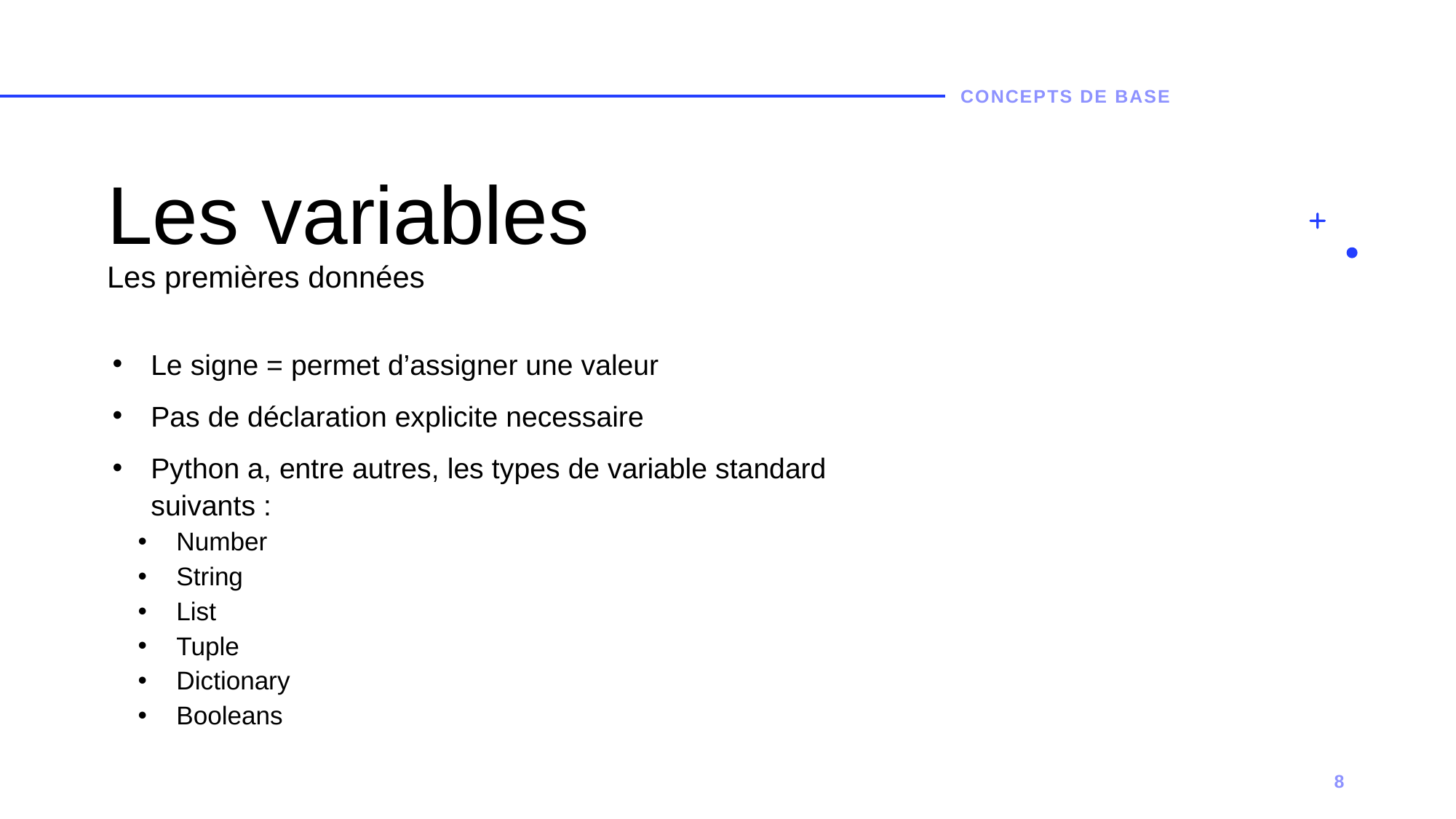

Concepts de base
# Les variables Les premières données
Le signe = permet d’assigner une valeur
Pas de déclaration explicite necessaire
Python a, entre autres, les types de variable standard suivants :
Number
String
List
Tuple
Dictionary
Booleans

8